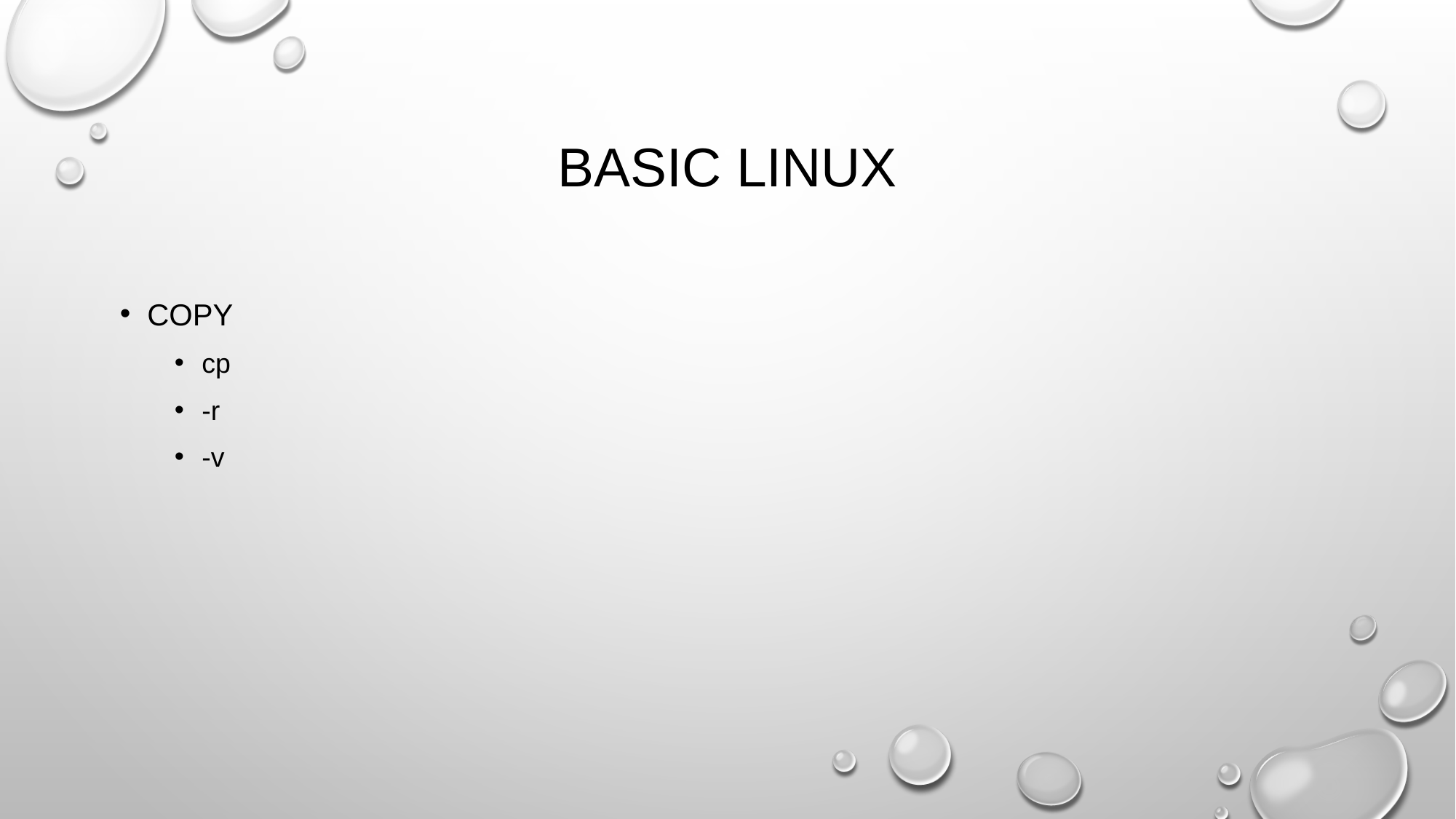

# Basic Linux
copy
cp
-r
-v